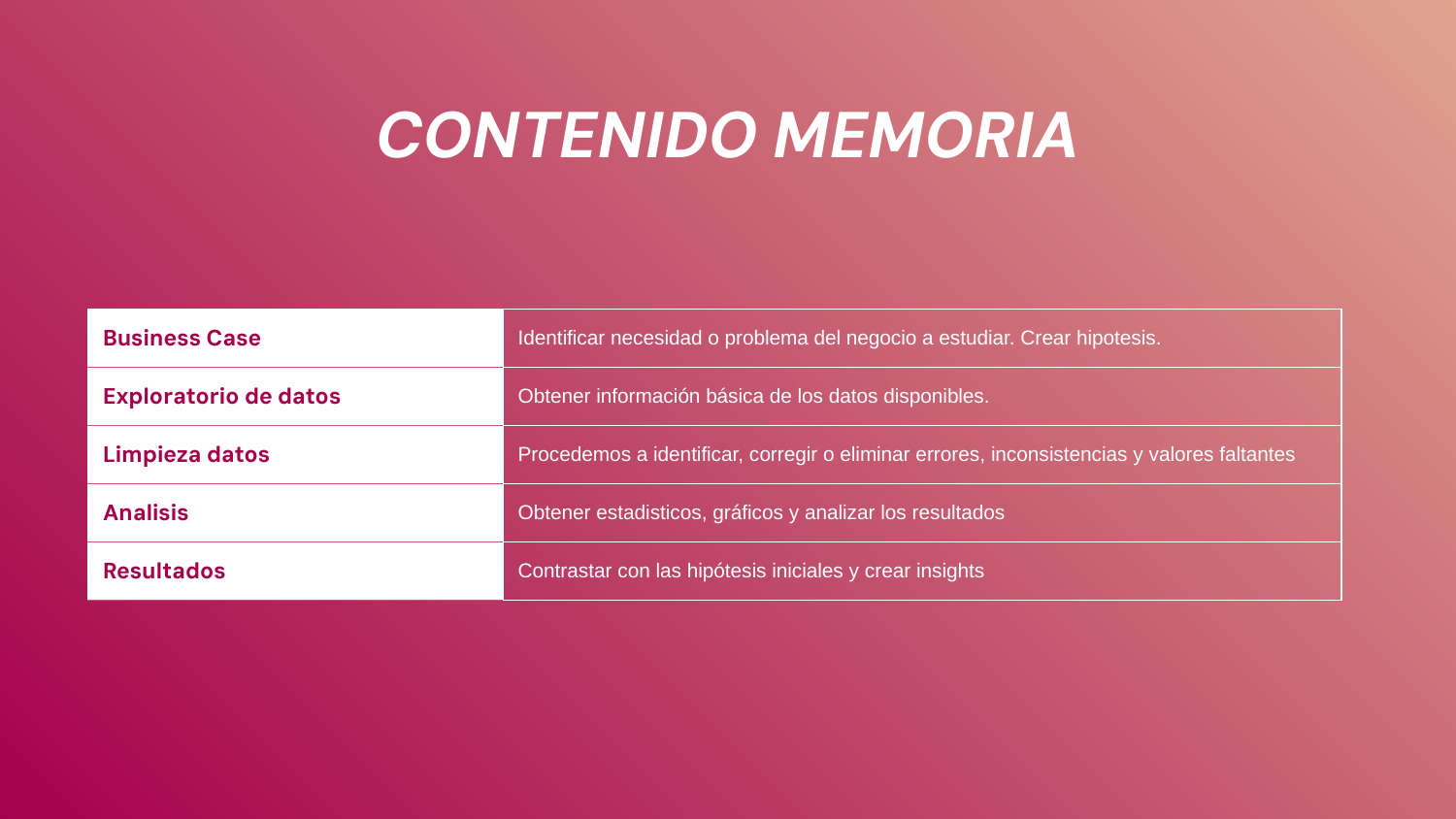

# CONTENIDO MEMORIA

| Business Case | Identificar necesidad o problema del negocio a estudiar. Crear hipotesis. |
| --- | --- |
| Exploratorio de datos | Obtener información básica de los datos disponibles. |
| Limpieza datos | Procedemos a identificar, corregir o eliminar errores, inconsistencias y valores faltantes |
| Analisis | Obtener estadisticos, gráficos y analizar los resultados |
| Resultados | Contrastar con las hipótesis iniciales y crear insights |